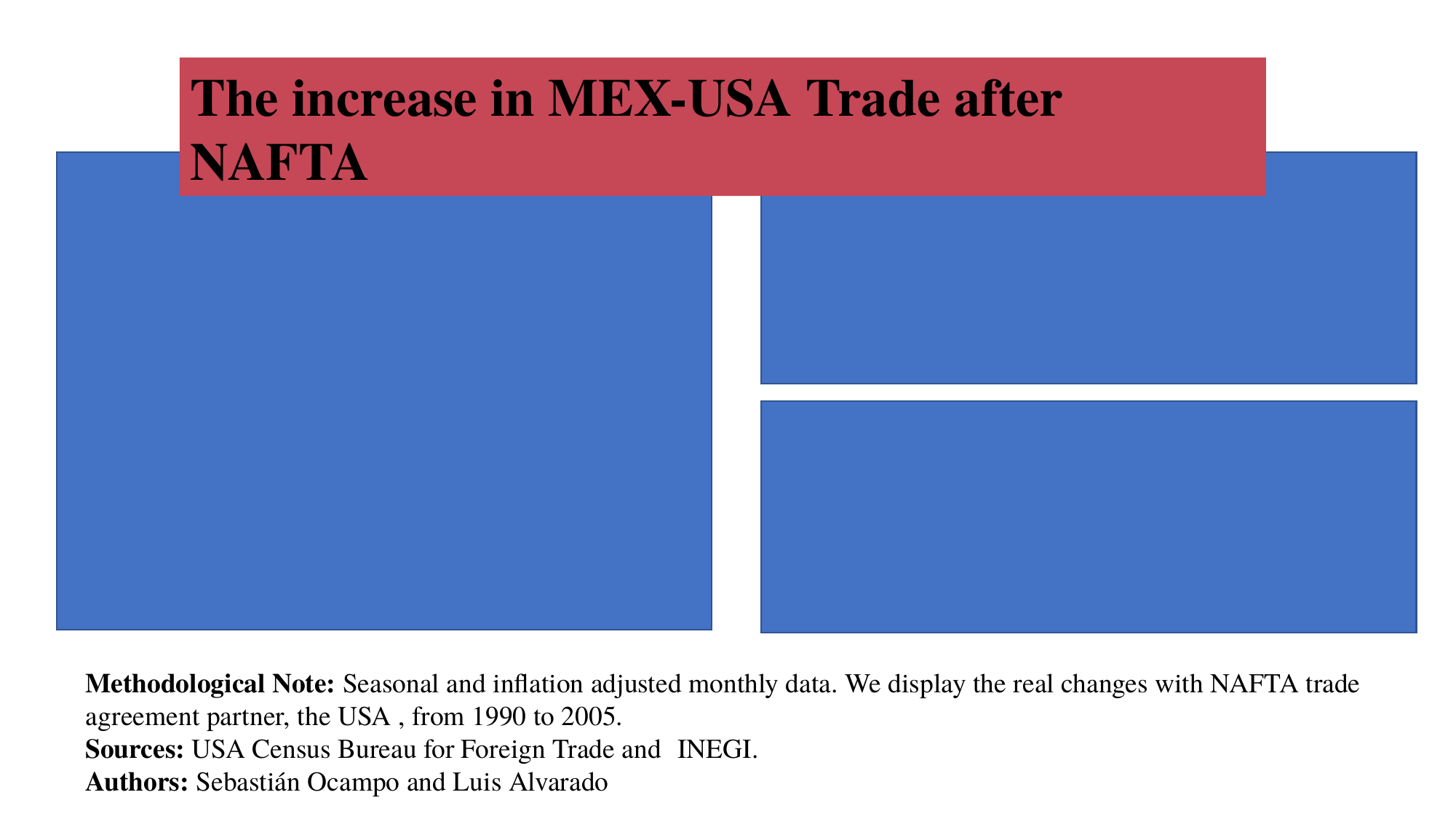

The increase in MEX-USA Trade after NAFTA

Methodological Note: Seasonal and inflation adjusted monthly data. We display the real changes with NAFTA trade agreement partner, the USA , from 1990 to 2005.
Sources: USA Census Bureau for Fore​ign Trade and  INEGI.
Authors: Sebastián Ocampo and Luis Alvarado